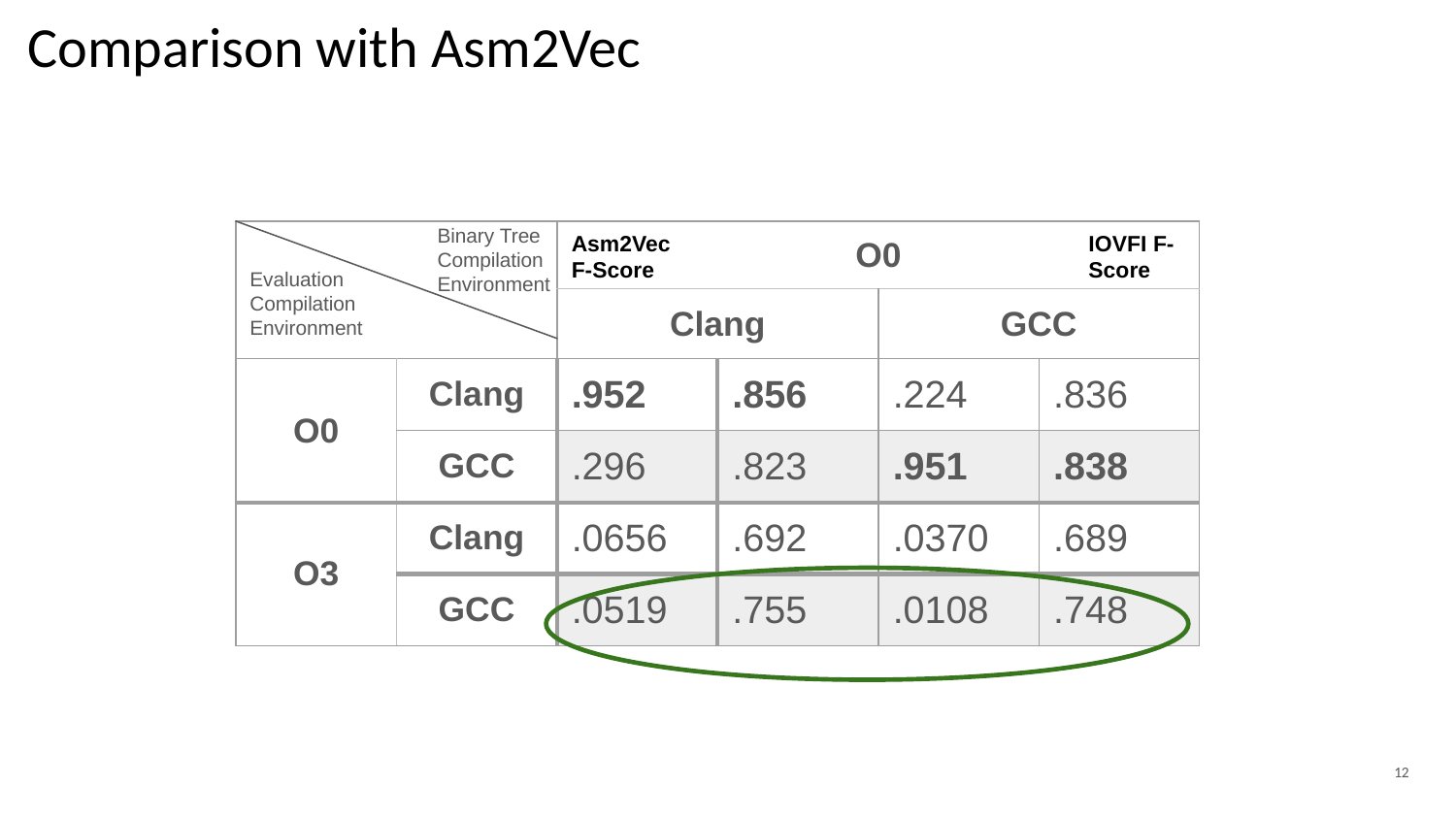

# Comparison with Asm2Vec
Binary Tree Compilation Environment
Asm2Vec F-Score
IOVFI F-Score
|  |  | O0 |  |  |  |
| --- | --- | --- | --- | --- | --- |
|  |  | Clang |  | GCC |  |
| O0 | Clang | .952 | .856 | .224 | .836 |
|  | GCC | .296 | .823 | .951 | .838 |
| O3 | Clang | .0656 | .692 | .0370 | .689 |
|  | GCC | .0519 | .755 | .0108 | .748 |
Evaluation Compilation Environment

12